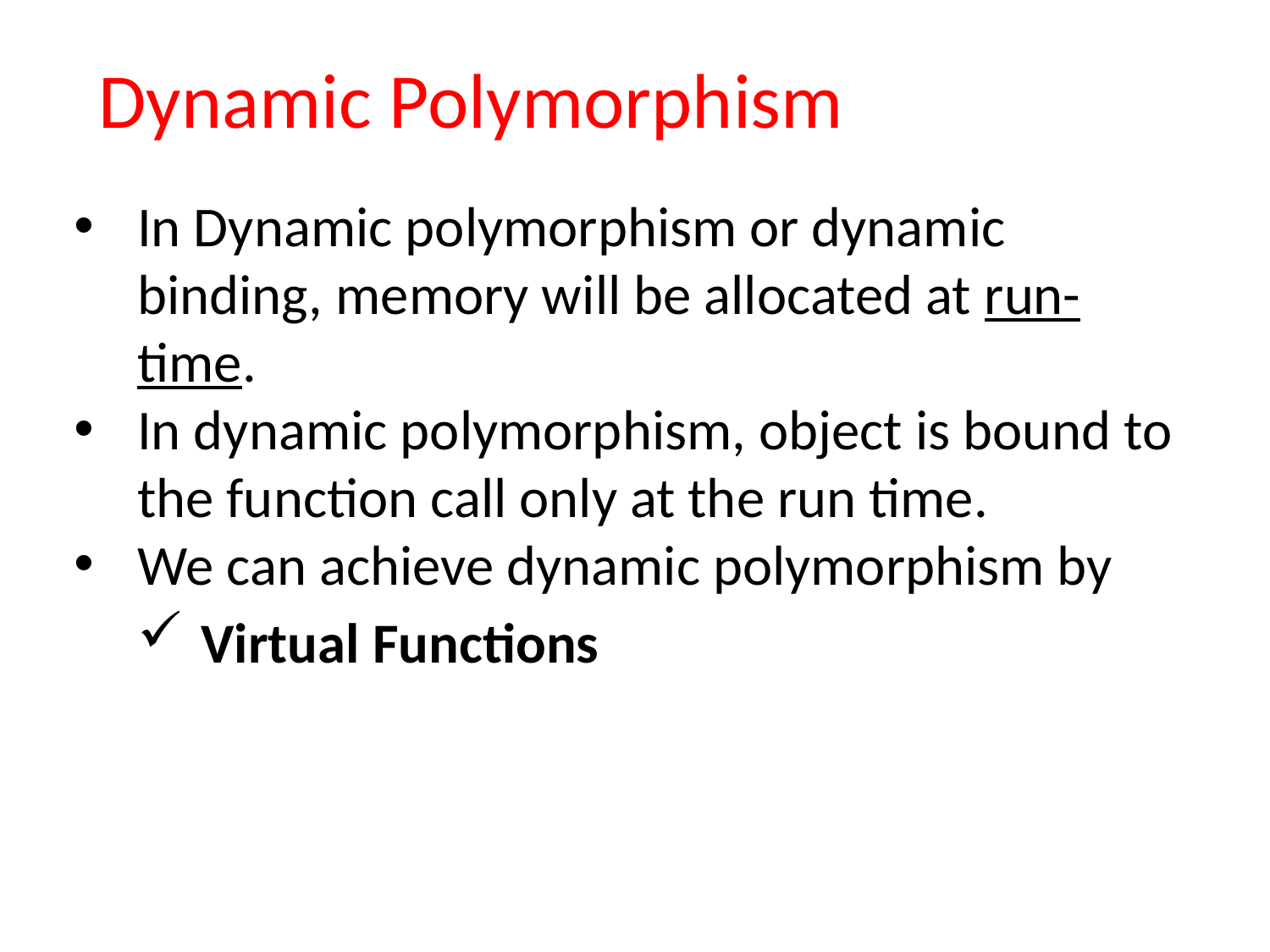

# Dynamic Polymorphism
In Dynamic polymorphism or dynamic binding, memory will be allocated at run-time.
In dynamic polymorphism, object is bound to the function call only at the run time.
We can achieve dynamic polymorphism by
Virtual Functions